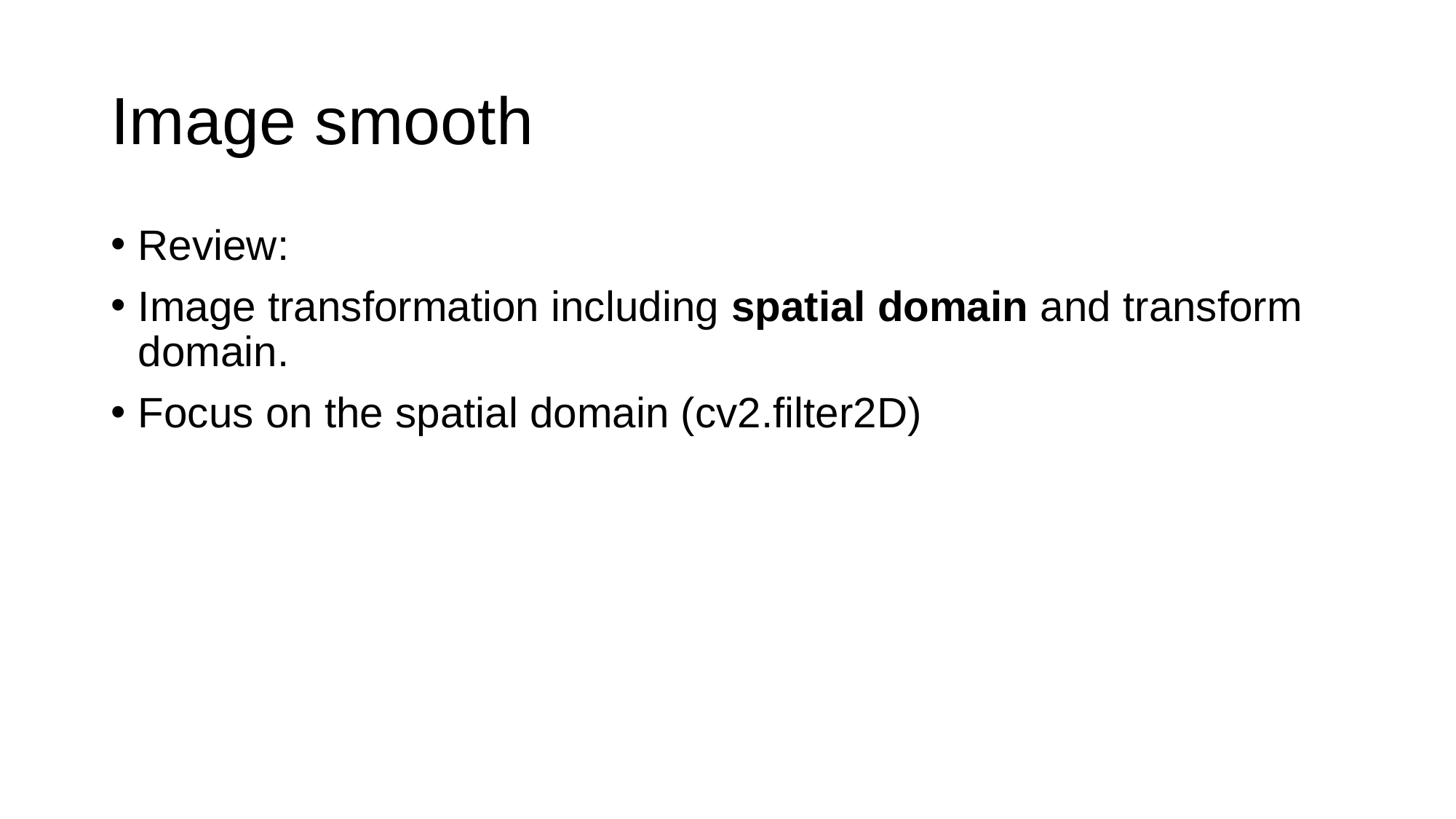

# Image smooth
Review:
Image transformation including spatial domain and transform domain.
Focus on the spatial domain (cv2.filter2D)